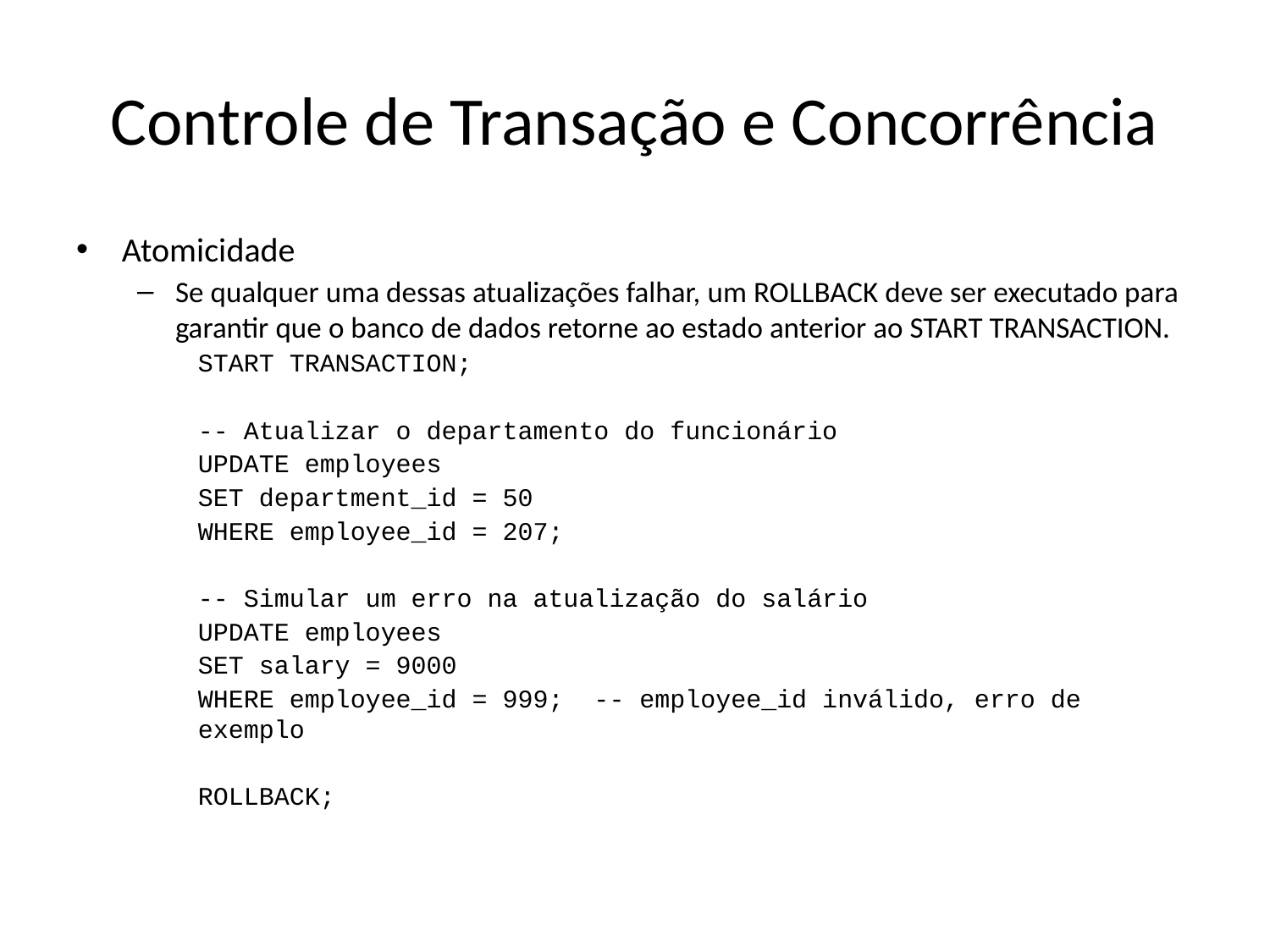

# Controle de Transação e Concorrência
Atomicidade
Se qualquer uma dessas atualizações falhar, um ROLLBACK deve ser executado para garantir que o banco de dados retorne ao estado anterior ao START TRANSACTION.
START TRANSACTION;

-- Atualizar o departamento do funcionário
UPDATE employees
SET department_id = 50
WHERE employee_id = 207;

-- Simular um erro na atualização do salário
UPDATE employees
SET salary = 9000
WHERE employee_id = 999;  -- employee_id inválido, erro de exemplo

ROLLBACK;